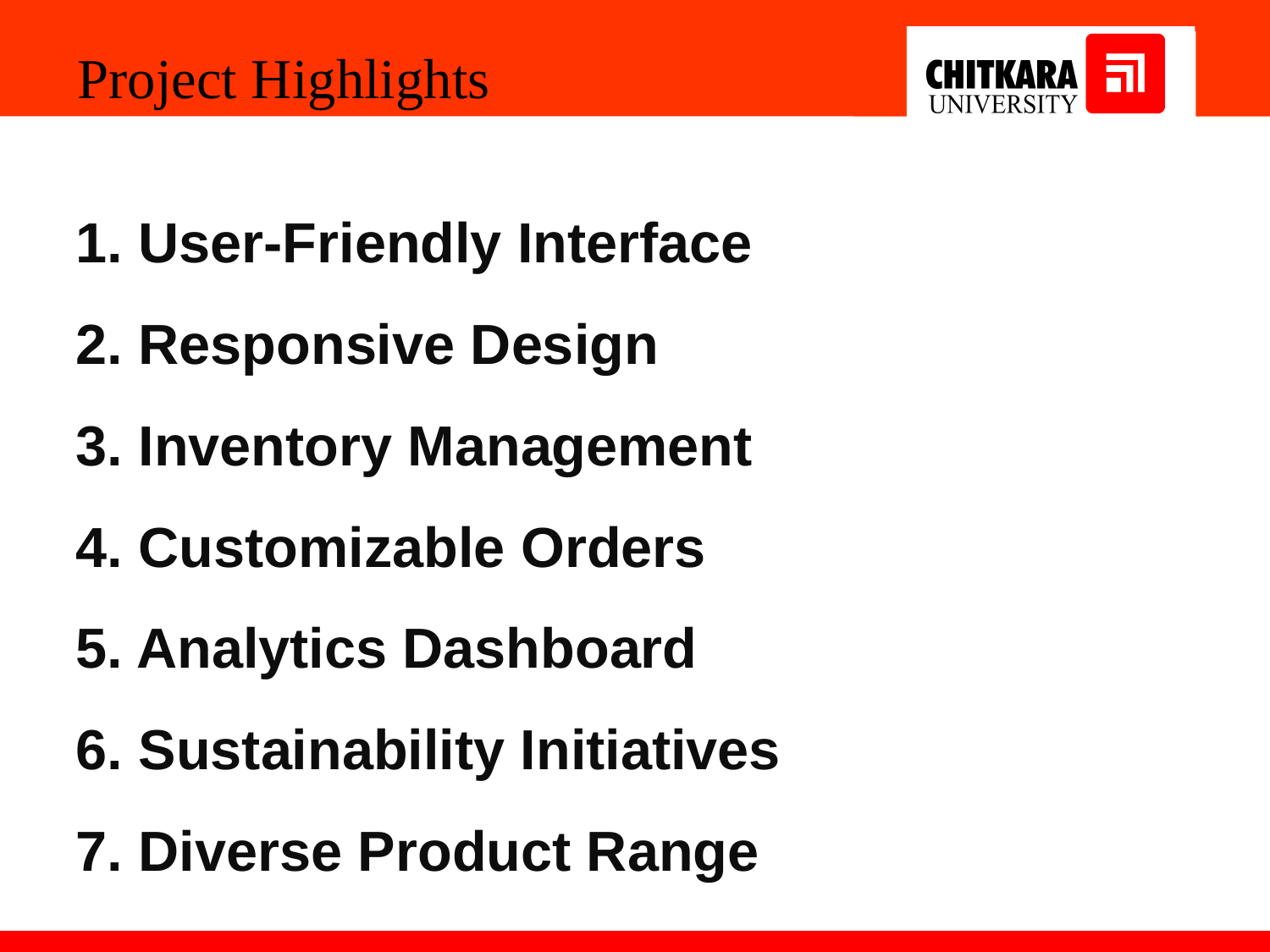

Project Highlights
1. User-Friendly Interface
2. Responsive Design
3. Inventory Management
4. Customizable Orders
5. Analytics Dashboard
6. Sustainability Initiatives
7. Diverse Product Range